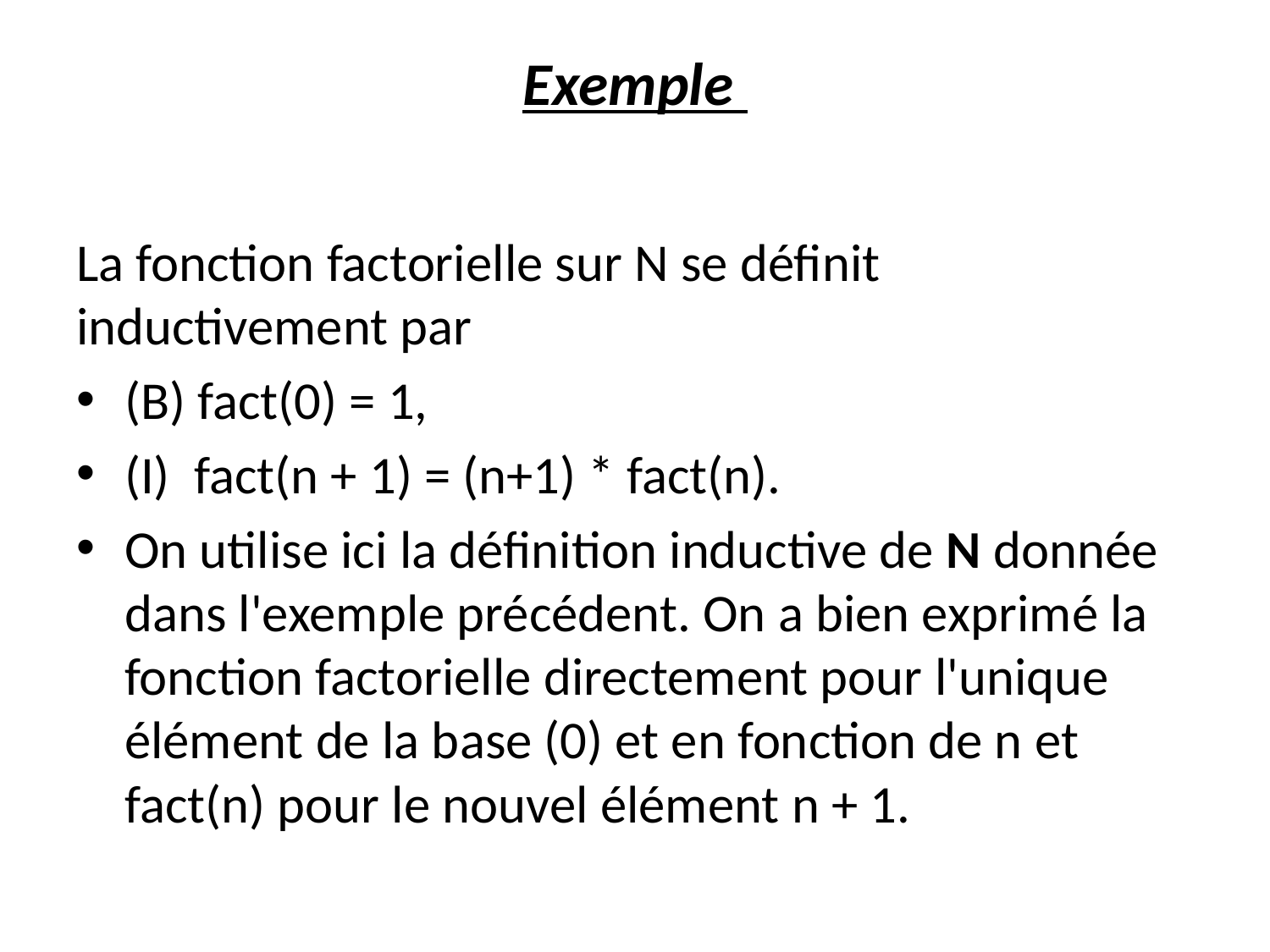

# Exemple
La fonction factorielle sur N se définit inductivement par
(B) fact(0) = 1,
(I)  fact(n + 1) = (n+1) * fact(n).
On utilise ici la définition inductive de N donnée dans l'exemple précédent. On a bien exprimé la fonction factorielle directement pour l'unique élément de la base (0) et en fonction de n et fact(n) pour le nouvel élément n + 1.